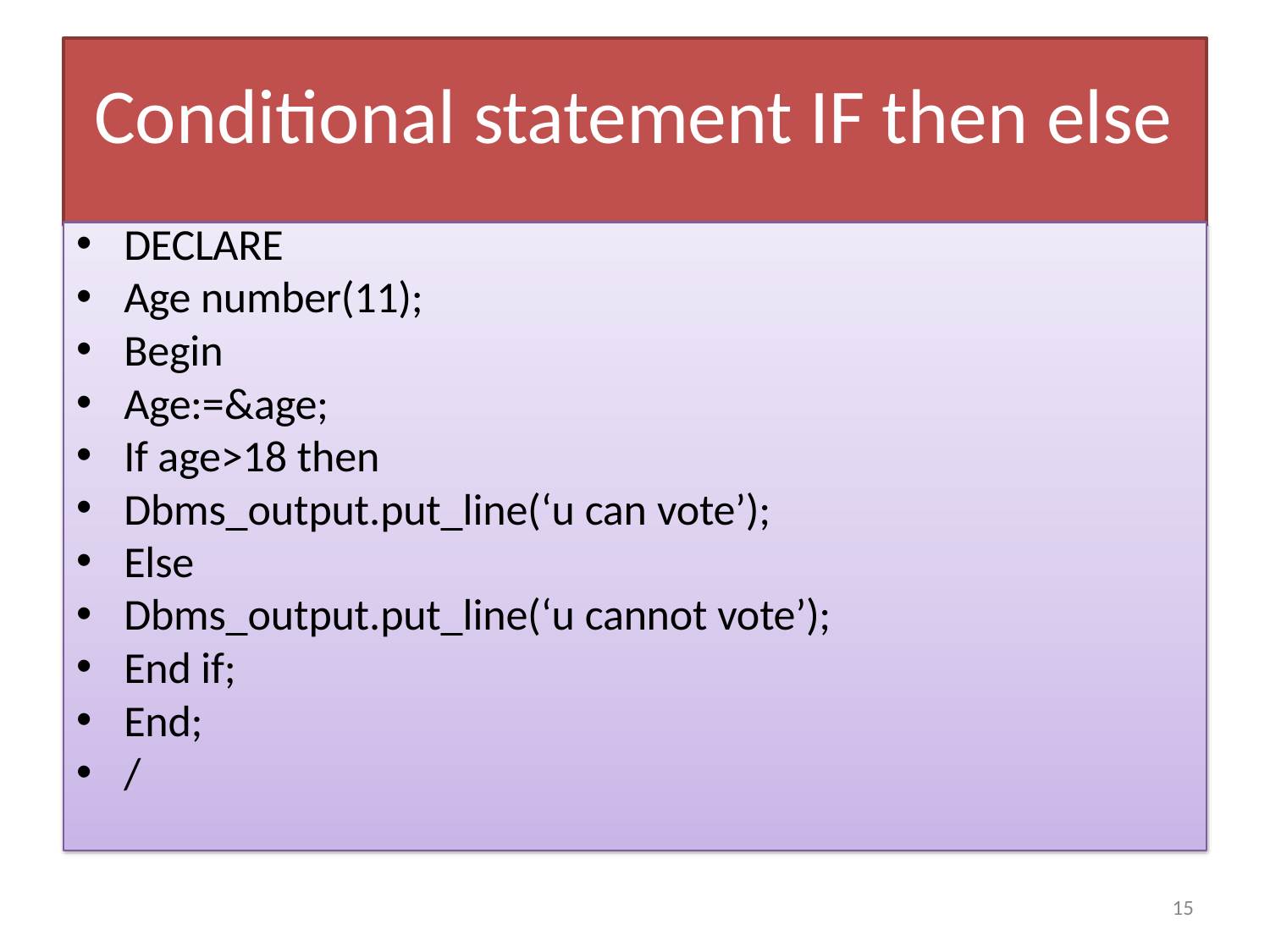

# Conditional statement IF then else

DECLARE
Age number(11);
Begin
Age:=&age;
If age>18 then
Dbms_output.put_line(‘u can vote’);
Else
Dbms_output.put_line(‘u cannot vote’);
End if;
End;
/

15